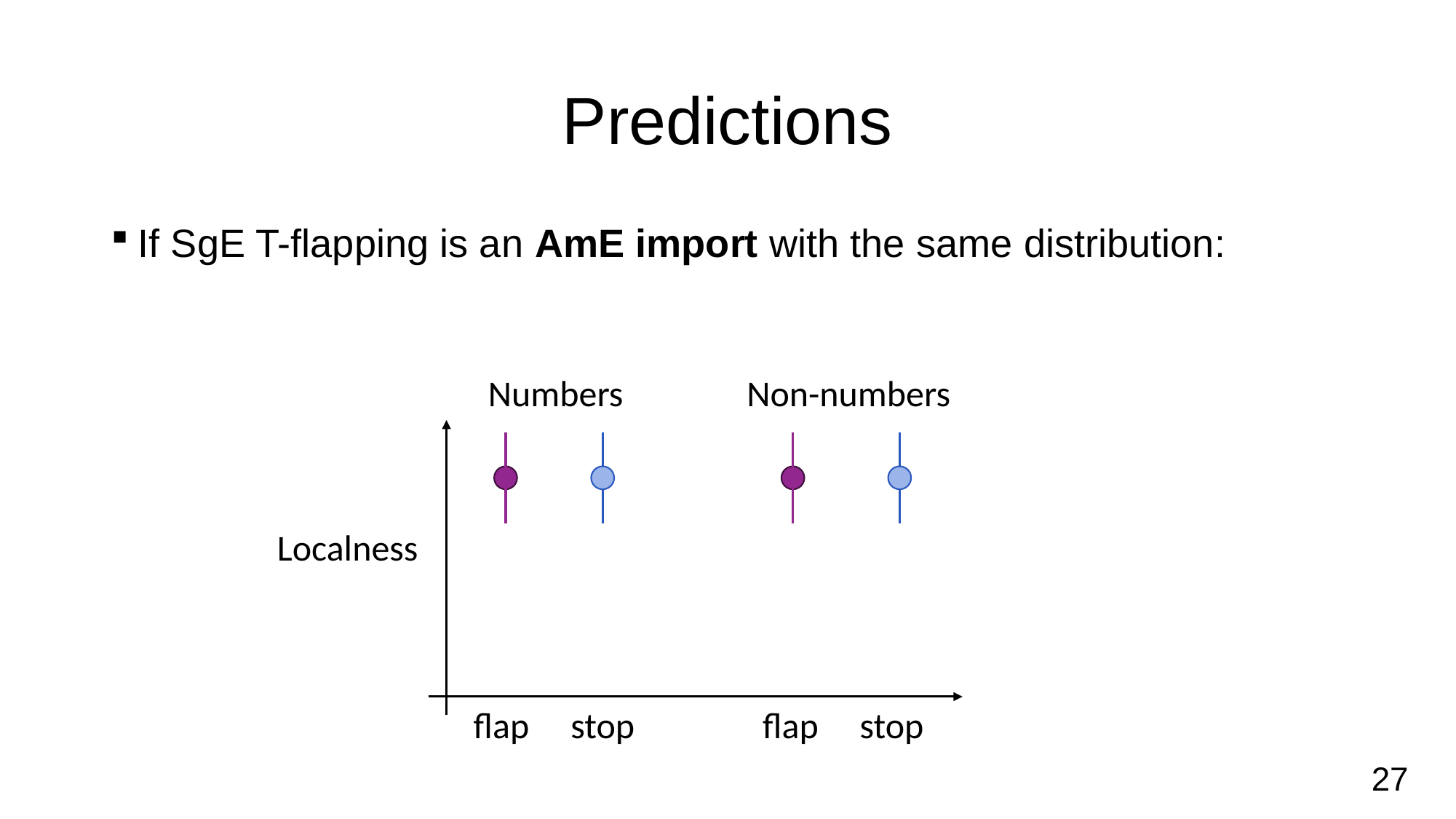

# Predictions
If SgE T-flapping is an AmE import with the same distribution:
Numbers
Non-numbers

Localness
flap
stop
flap
stop
27